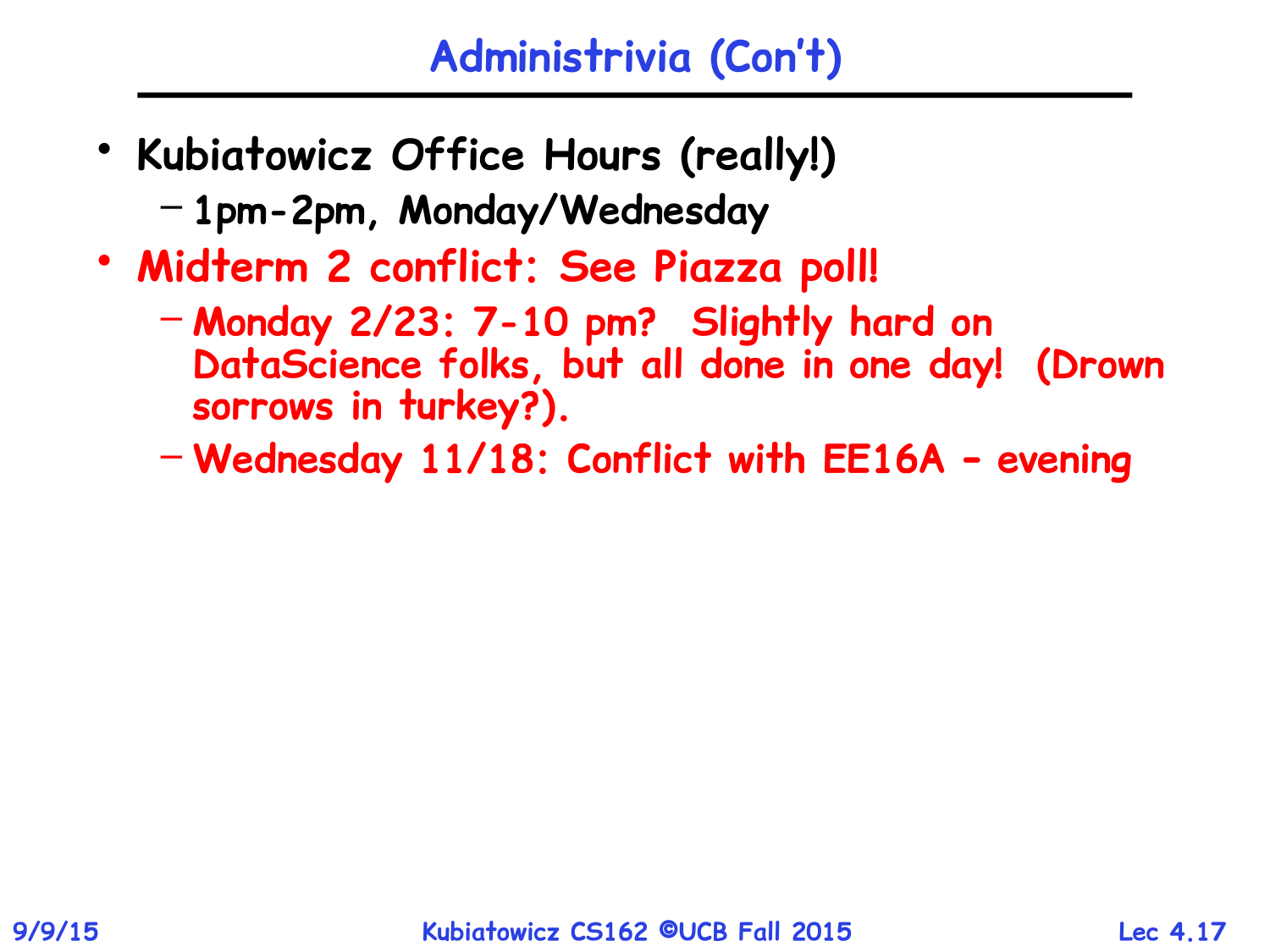

# Administrivia (Con’t)
Kubiatowicz Office Hours (really!)
1pm-2pm, Monday/Wednesday
Midterm 2 conflict: See Piazza poll!
Monday 2/23: 7-10 pm?  Slightly hard on DataScience folks, but all done in one day!  (Drown sorrows in turkey?).
Wednesday 11/18: Conflict with EE16A – evening